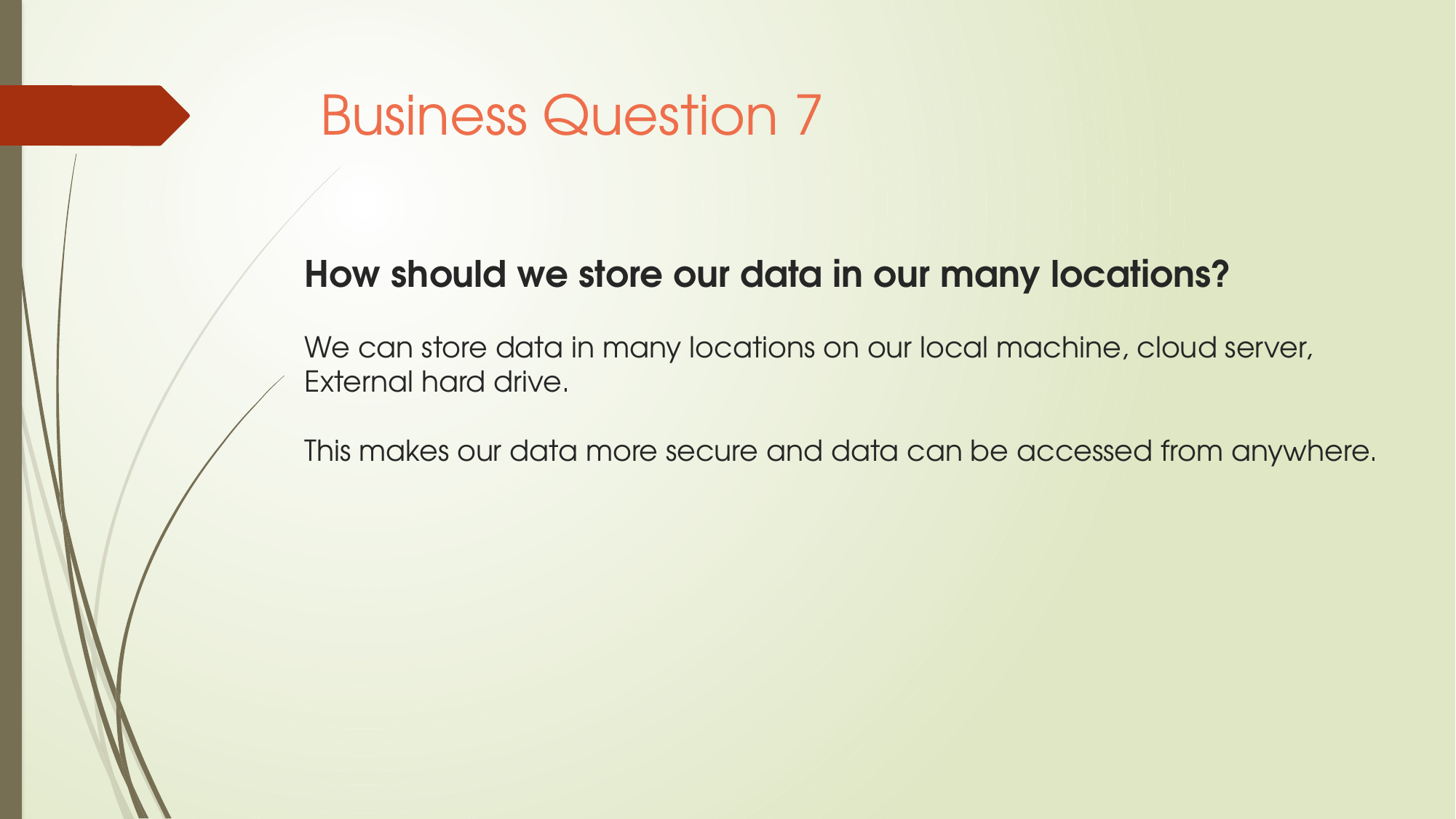

# Business Question 7
How should we store our data in our many locations?

We can store data in many locations on our local machine, cloud server, External hard drive.

This makes our data more secure and data can be accessed from anywhere.